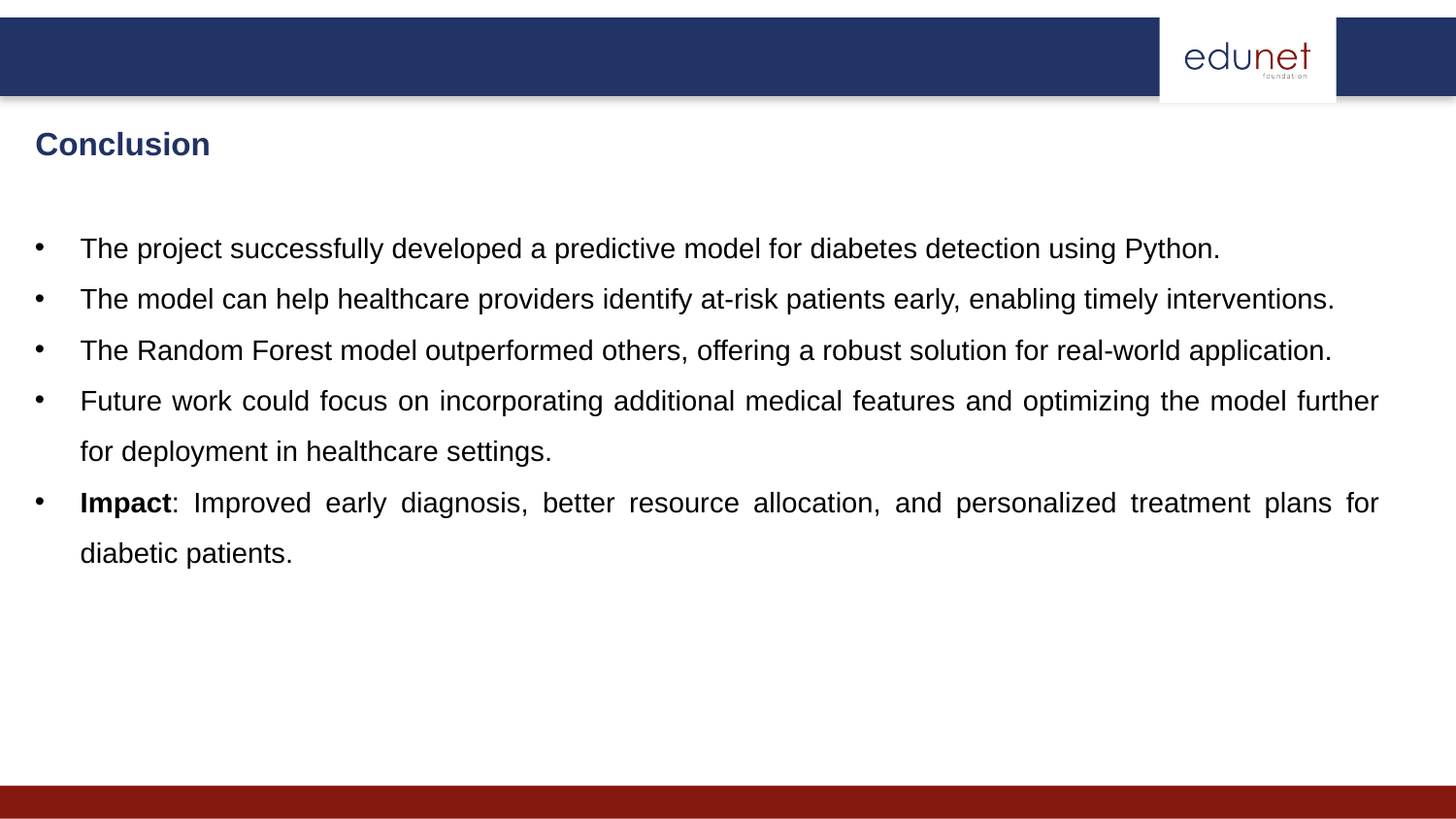

Conclusion

The project successfully developed a predictive model for diabetes detection using Python.
The model can help healthcare providers identify at-risk patients early, enabling timely interventions.
The Random Forest model outperformed others, offering a robust solution for real-world application.
Future work could focus on incorporating additional medical features and optimizing the model further for deployment in healthcare settings.
Impact: Improved early diagnosis, better resource allocation, and personalized treatment plans for diabetic patients.